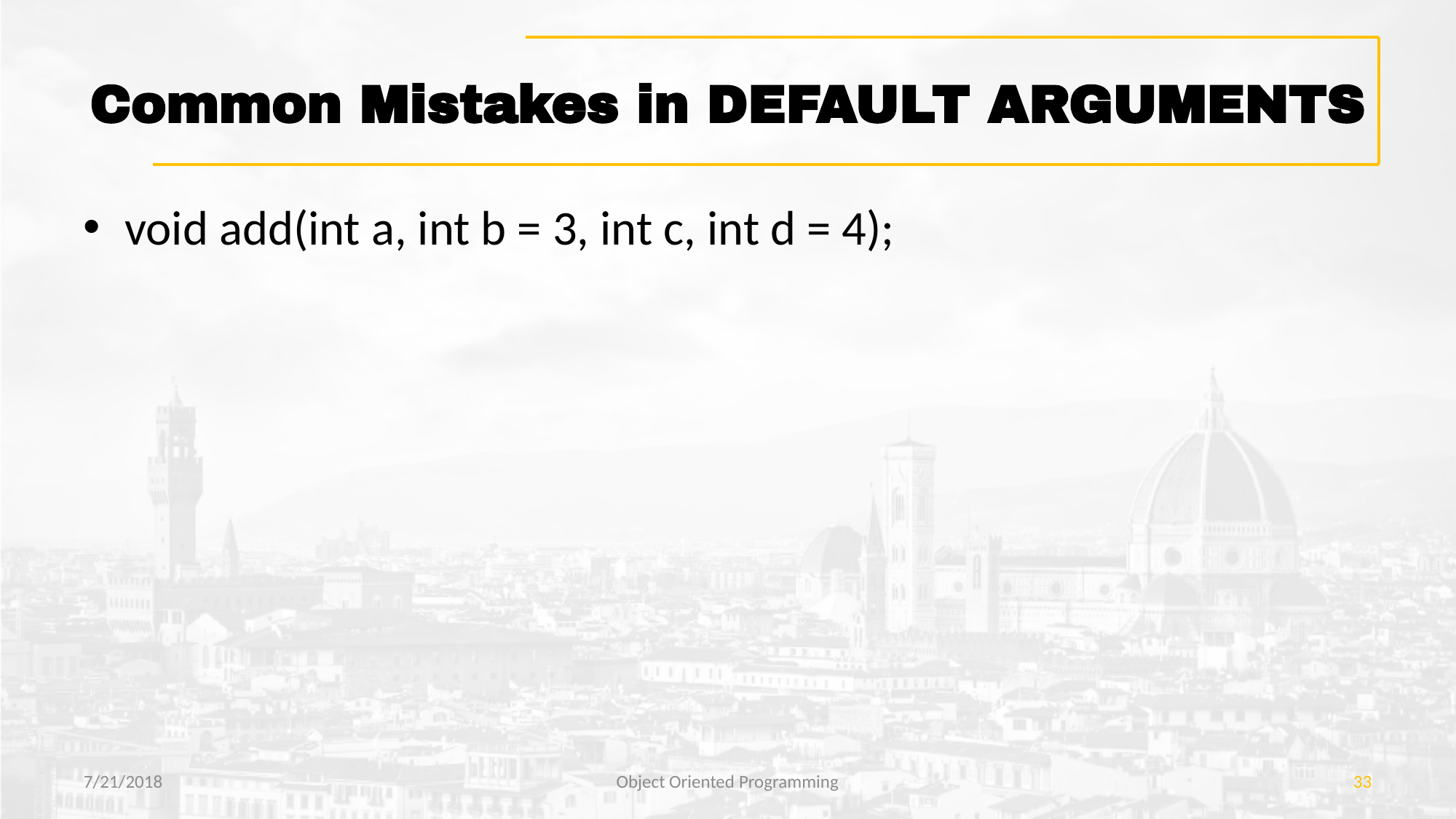

# Common Mistakes in DEFAULT ARGUMENTS
void add(int a, int b = 3, int c, int d = 4);
7/21/2018
Object Oriented Programming
33